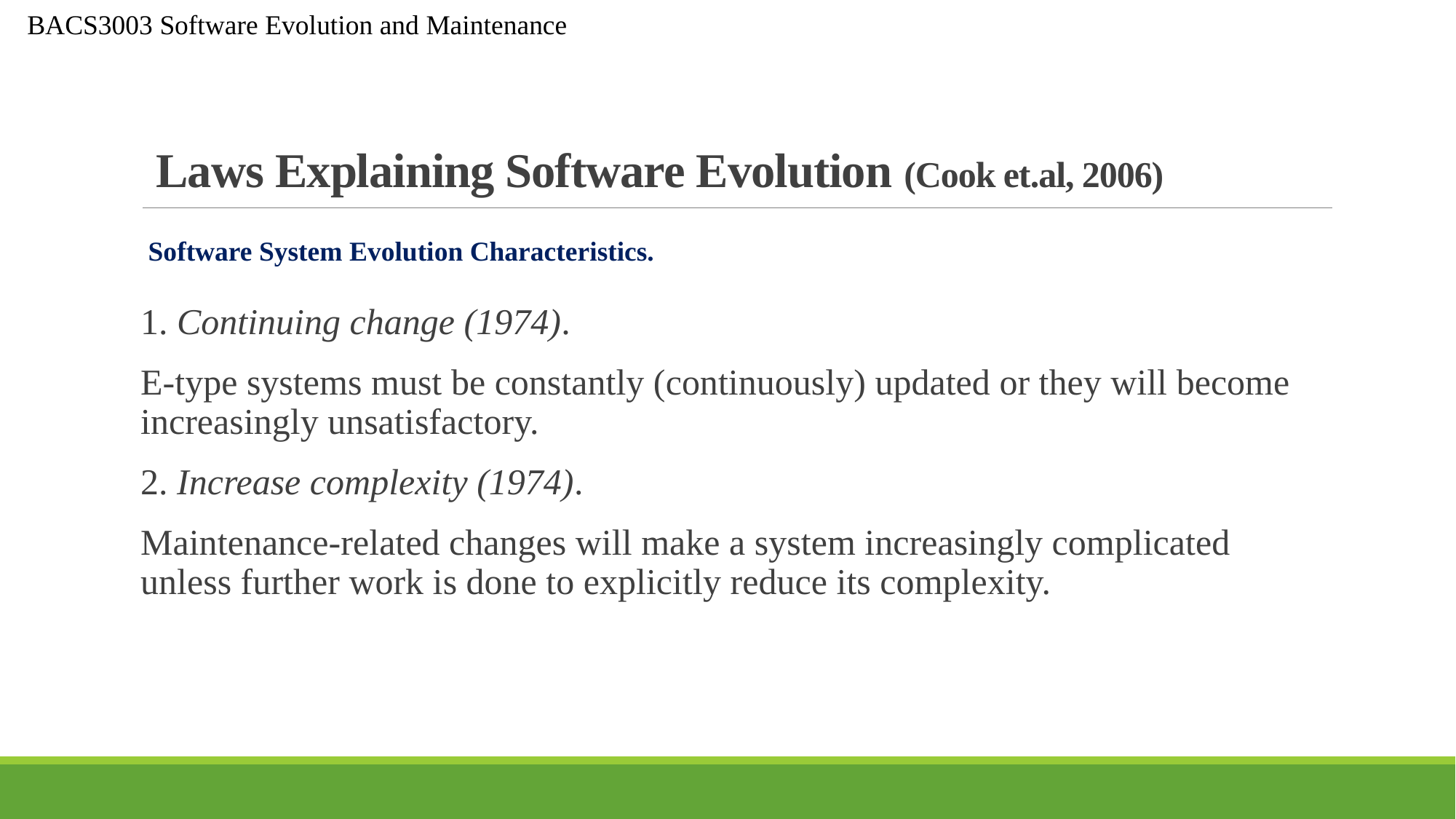

# Laws Explaining Software Evolution (Cook et.al, 2006)
Software System Evolution Characteristics.
1. Continuing change (1974).
E-type systems must be constantly (continuously) updated or they will become increasingly unsatisfactory.
2. Increase complexity (1974).
Maintenance-related changes will make a system increasingly complicated unless further work is done to explicitly reduce its complexity.